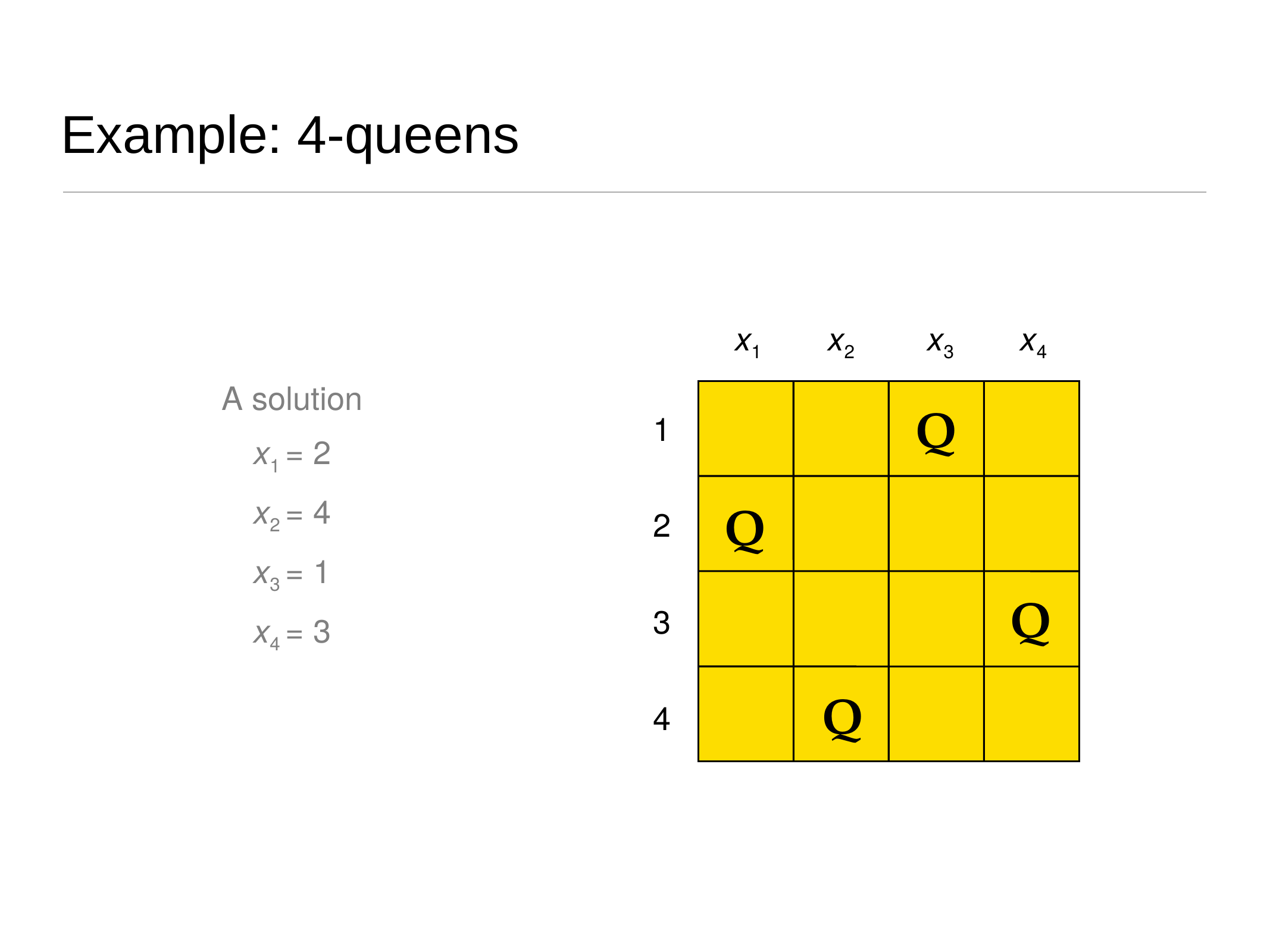

# Example: 4-queens
 x1
x2
 x3
 x4

A solution
x1 = 2
x2 = 4
x3 = 1
x4 = 3
Q
1

Q
2

Q
3

Q
4